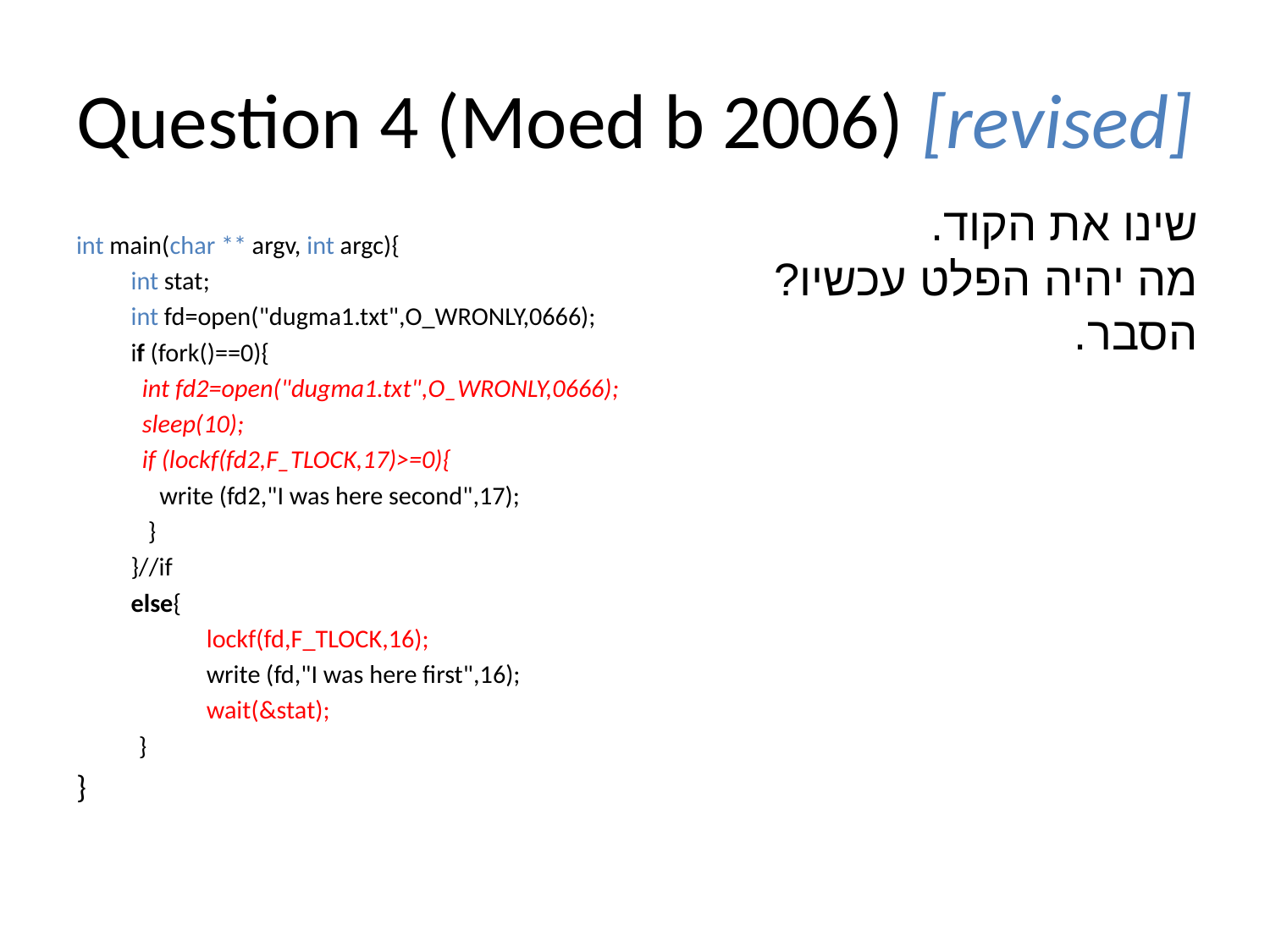

# Question 4 (Moed b 2006) [revised]
שינו את הקוד.
מה יהיה הפלט עכשיו?
הסבר.
int main(char ** argv, int argc){
int stat;
int fd=open("dugma1.txt",O_WRONLY,0666);
if (fork()==0){
  int fd2=open("dugma1.txt",O_WRONLY,0666);
  sleep(10);
  if (lockf(fd2,F_TLOCK,17)>=0){
     write (fd2,"I was here second",17);
   }
}//if
else{
	     lockf(fd,F_TLOCK,16);
	     write (fd,"I was here first",16);
	     wait(&stat);
}
}